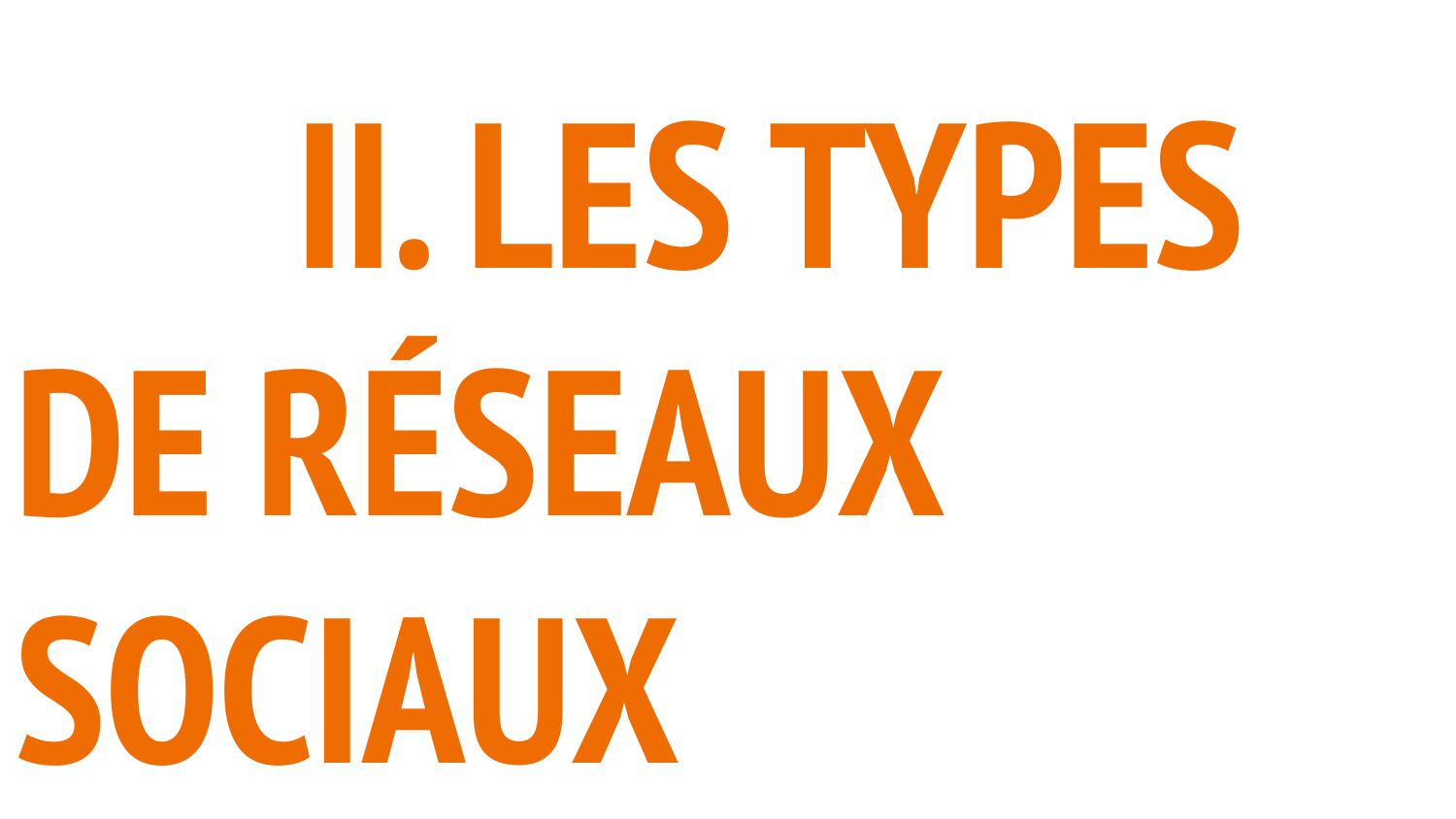

# II. LES TYPES   DE RÉSEAUX SOCIAUX